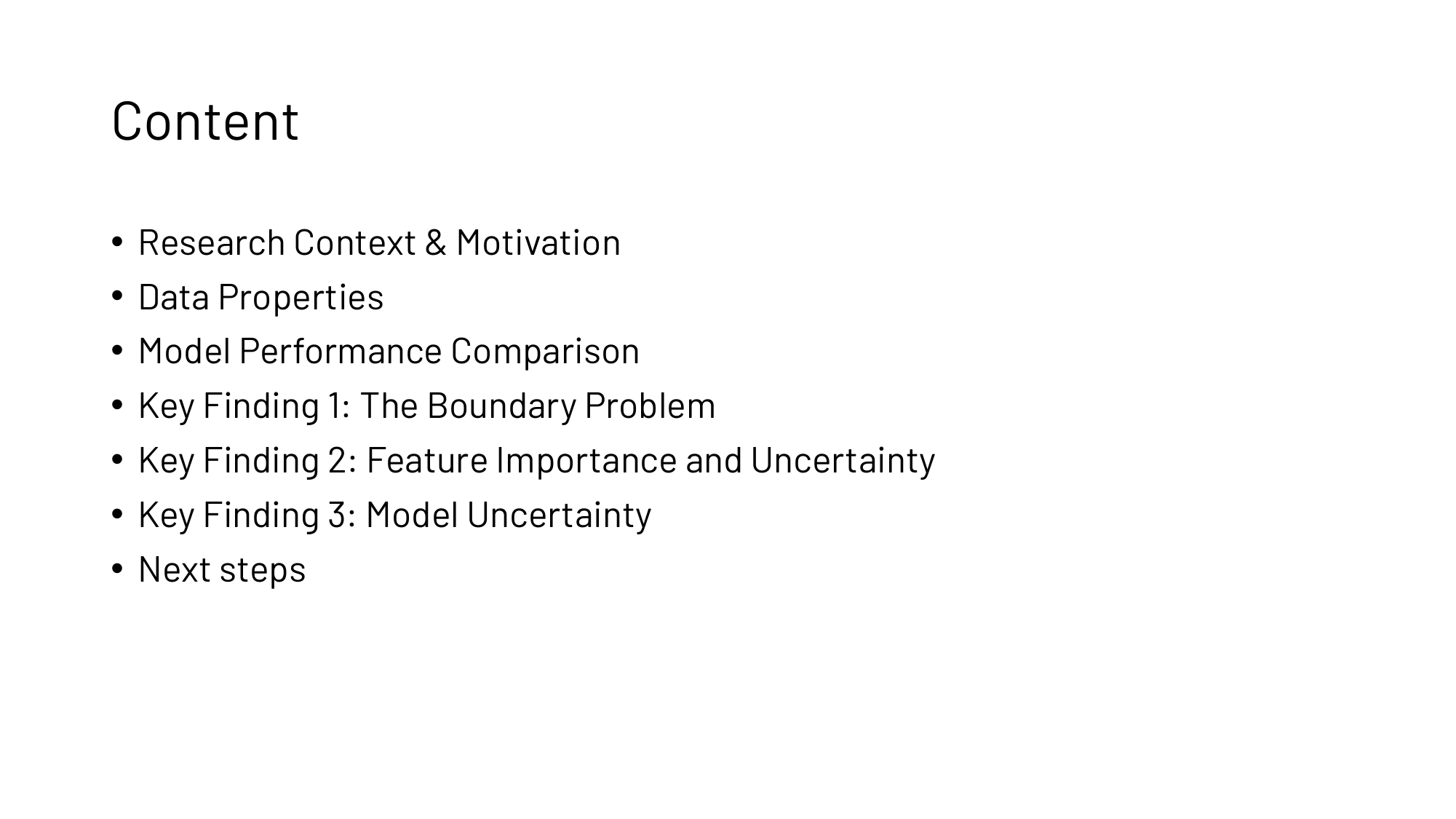

# Content
Research Context & Motivation
Data Properties
Model Performance Comparison
Key Finding 1: The Boundary Problem
Key Finding 2: Feature Importance and Uncertainty
Key Finding 3: Model Uncertainty
Next steps